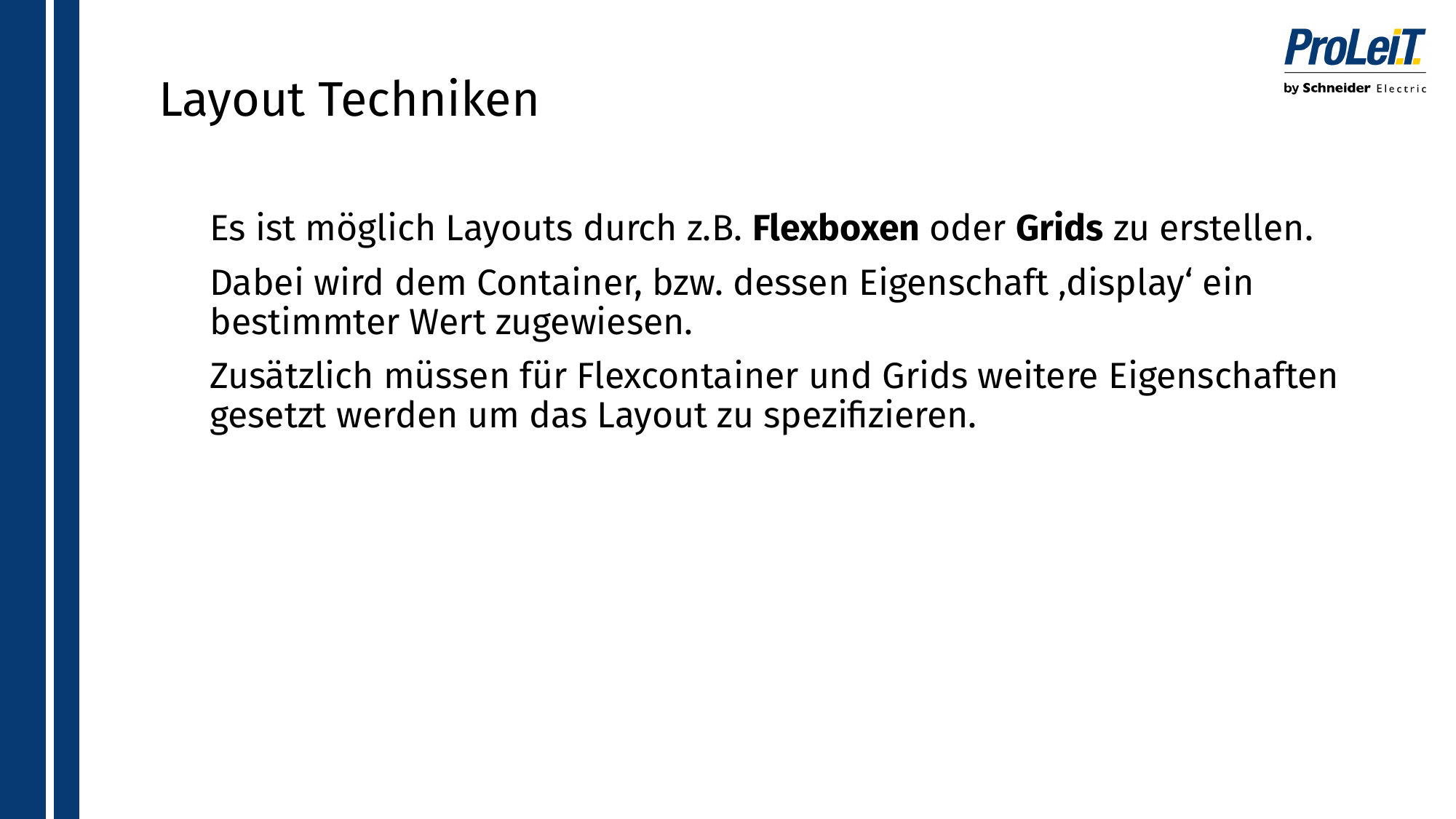

# Layout Techniken
Es ist möglich Layouts durch z.B. Flexboxen oder Grids zu erstellen.
Dabei wird dem Container, bzw. dessen Eigenschaft ‚display‘ ein bestimmter Wert zugewiesen.
Zusätzlich müssen für Flexcontainer und Grids weitere Eigenschaften gesetzt werden um das Layout zu spezifizieren.